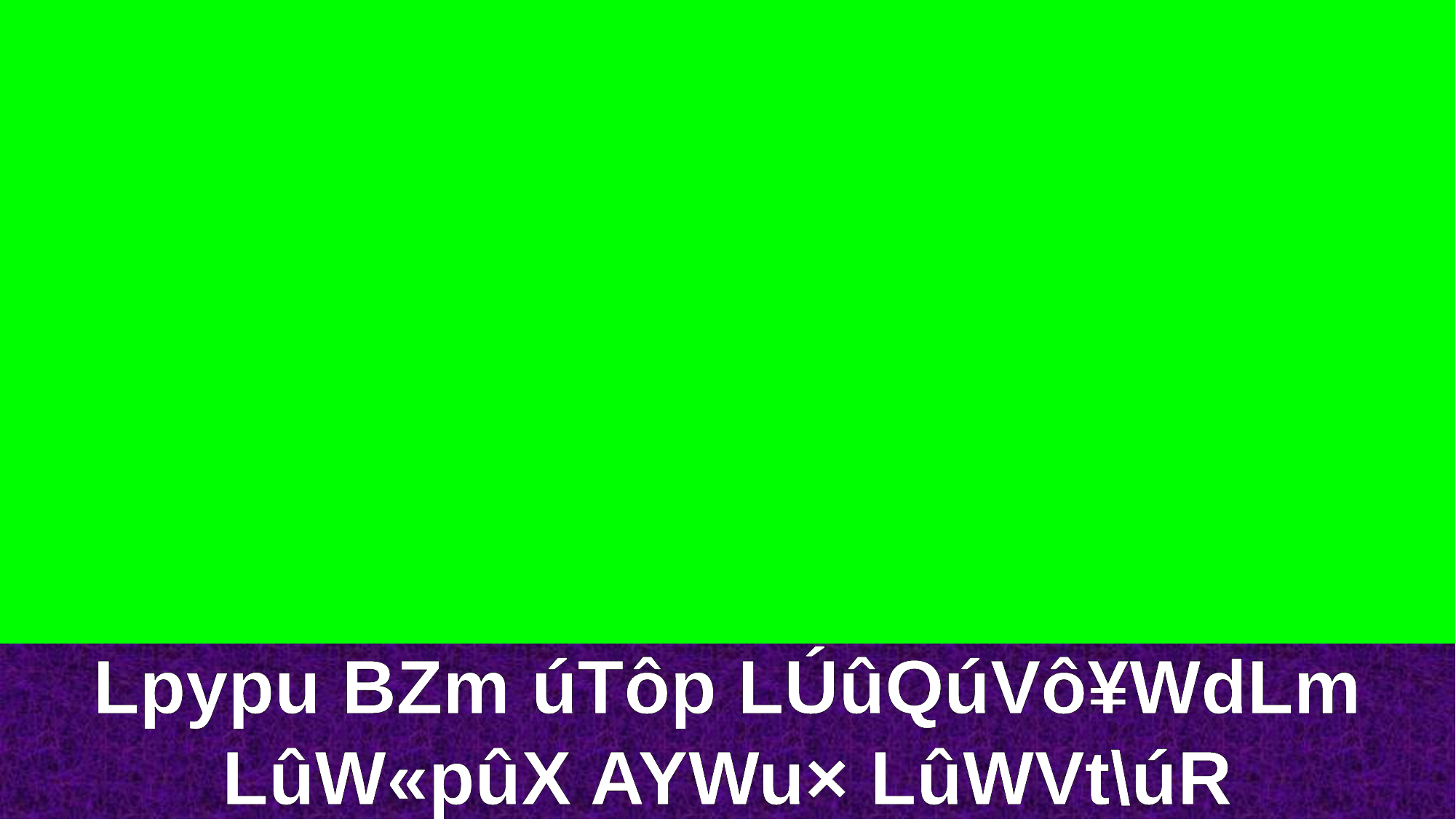

Lpypu BZm úTôp LÚûQúVô¥WdLm
LûW«pûX AYWu× LûWVt\úR